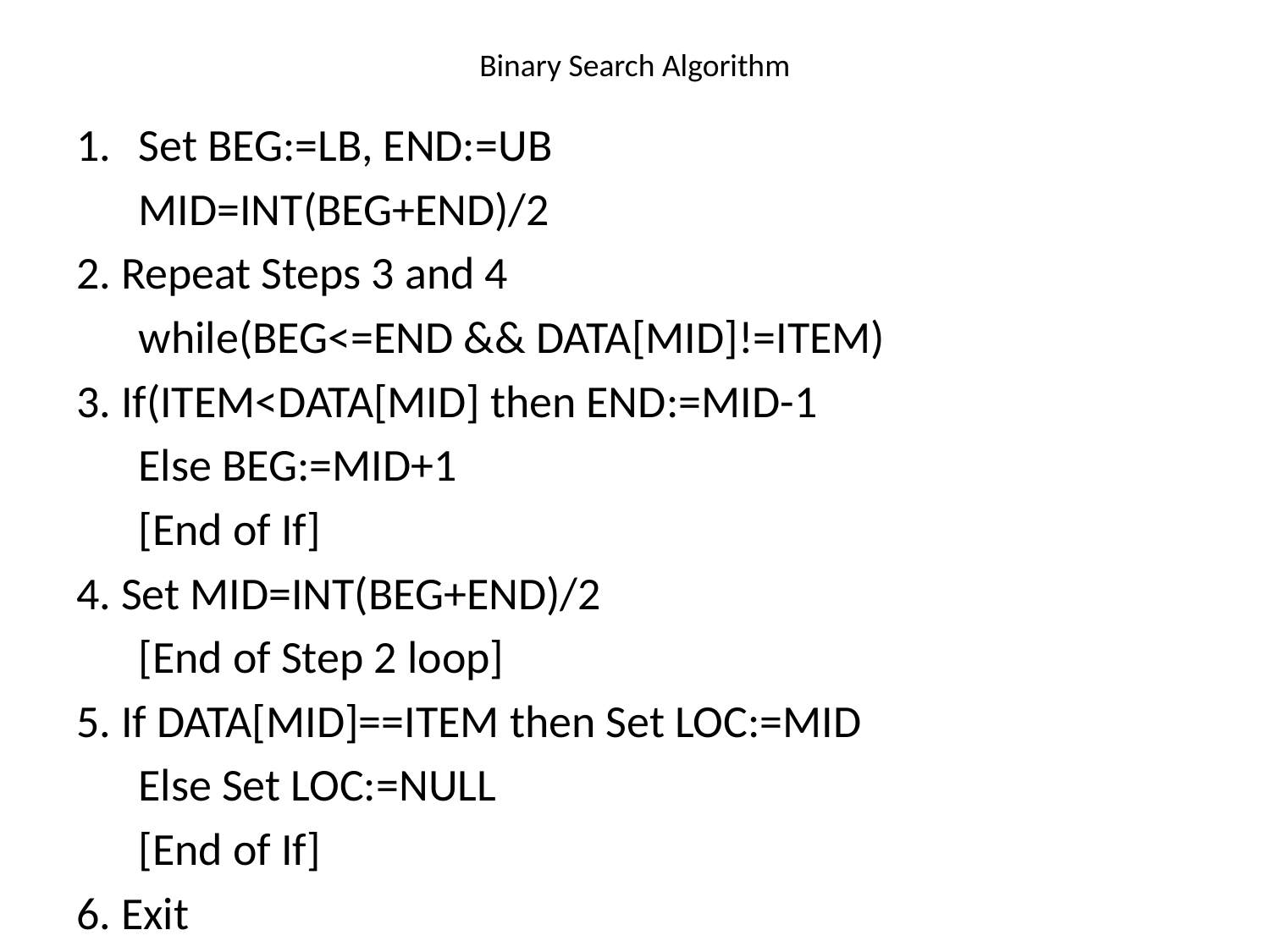

# Binary Search Algorithm
Set BEG:=LB, END:=UB
	MID=INT(BEG+END)/2
2. Repeat Steps 3 and 4
	while(BEG<=END && DATA[MID]!=ITEM)
3. If(ITEM<DATA[MID] then END:=MID-1
	Else BEG:=MID+1
	[End of If]
4. Set MID=INT(BEG+END)/2
	[End of Step 2 loop]
5. If DATA[MID]==ITEM then Set LOC:=MID
	Else Set LOC:=NULL
	[End of If]
6. Exit